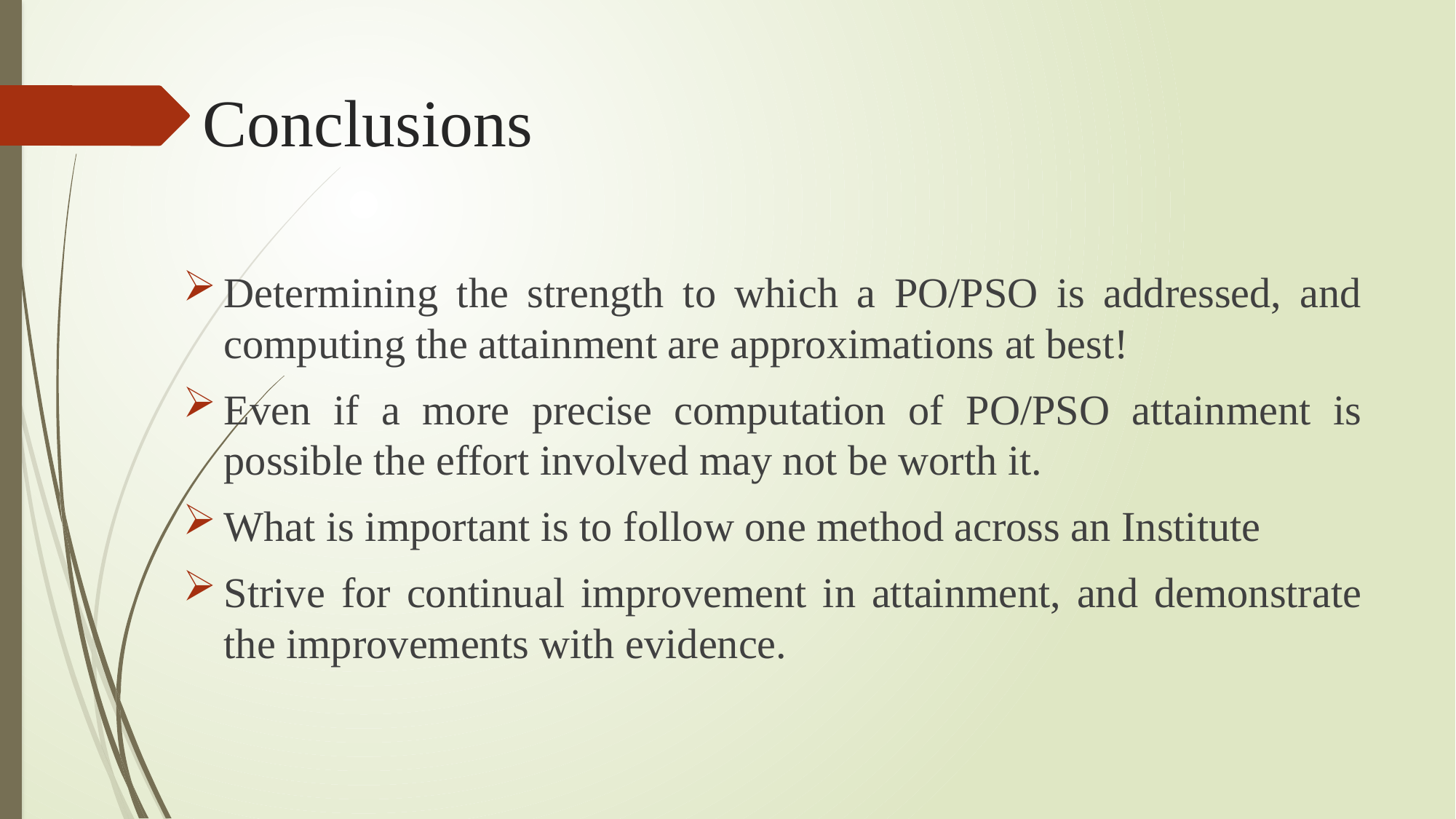

# Conclusions
Determining the strength to which a PO/PSO is addressed, and computing the attainment are approximations at best!
Even if a more precise computation of PO/PSO attainment is possible the effort involved may not be worth it.
What is important is to follow one method across an Institute
Strive for continual improvement in attainment, and demonstrate the improvements with evidence.